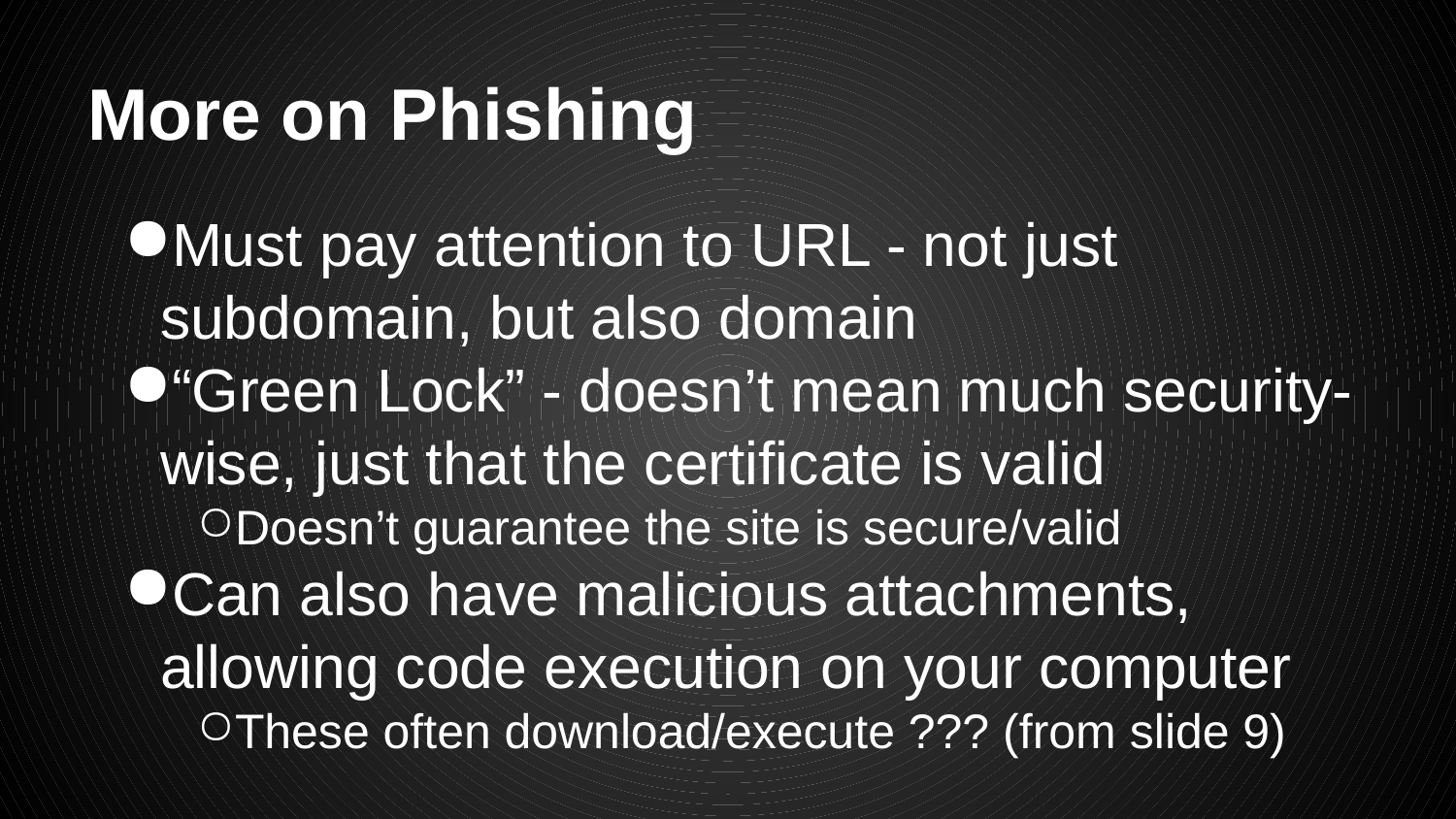

# More on Phishing
Must pay attention to URL - not just subdomain, but also domain
“Green Lock” - doesn’t mean much security-wise, just that the certificate is valid
Doesn’t guarantee the site is secure/valid
Can also have malicious attachments, allowing code execution on your computer
These often download/execute ??? (from slide 9)